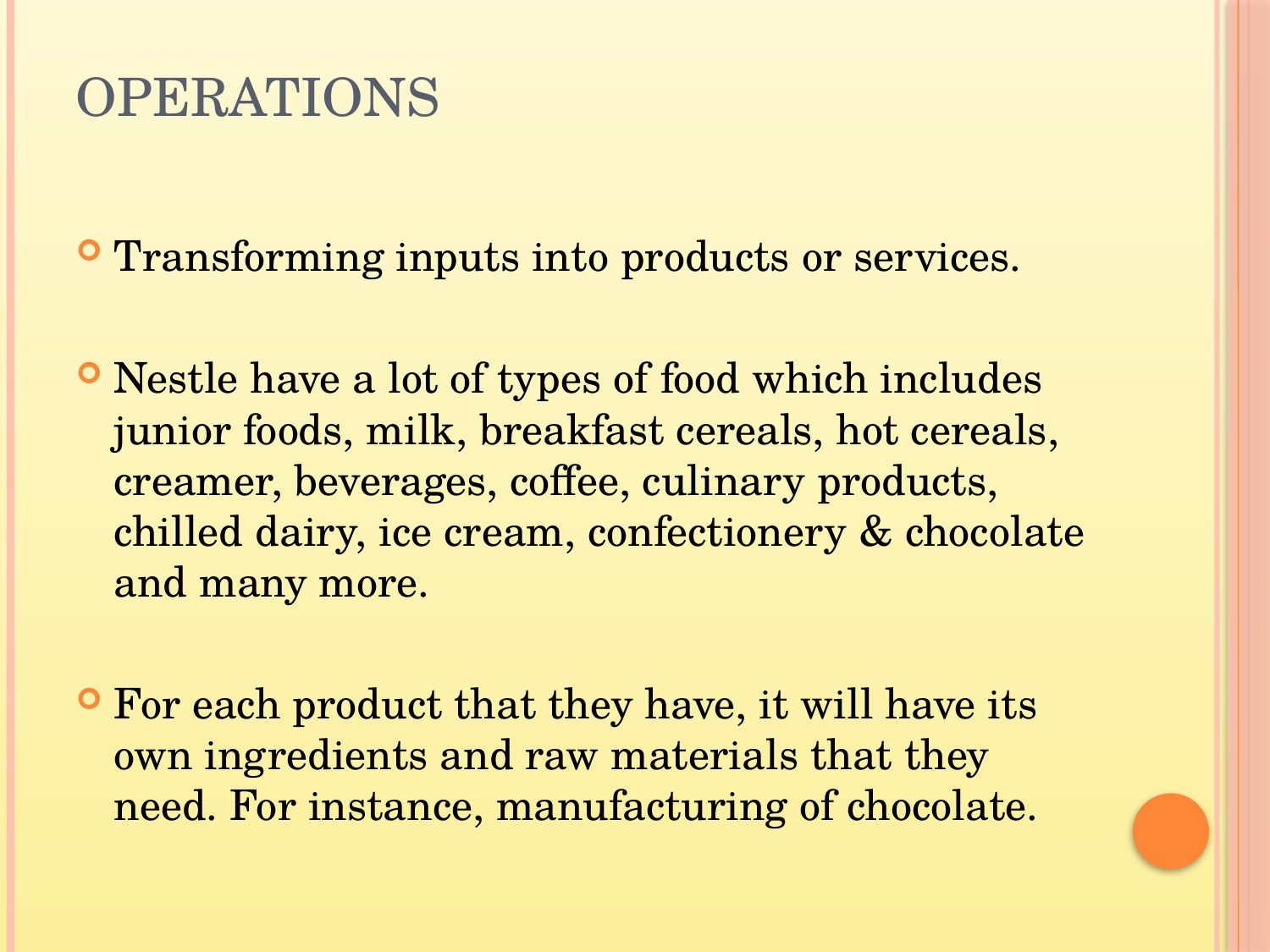

# Operations
Transforming inputs into products or services.

Nestle have a lot of types of food which includes junior foods, milk, breakfast cereals, hot cereals, creamer, beverages, coffee, culinary products, chilled dairy, ice cream, confectionery & chocolate and many more.

For each product that they have, it will have its own ingredients and raw materials that they need. For instance, manufacturing of chocolate.